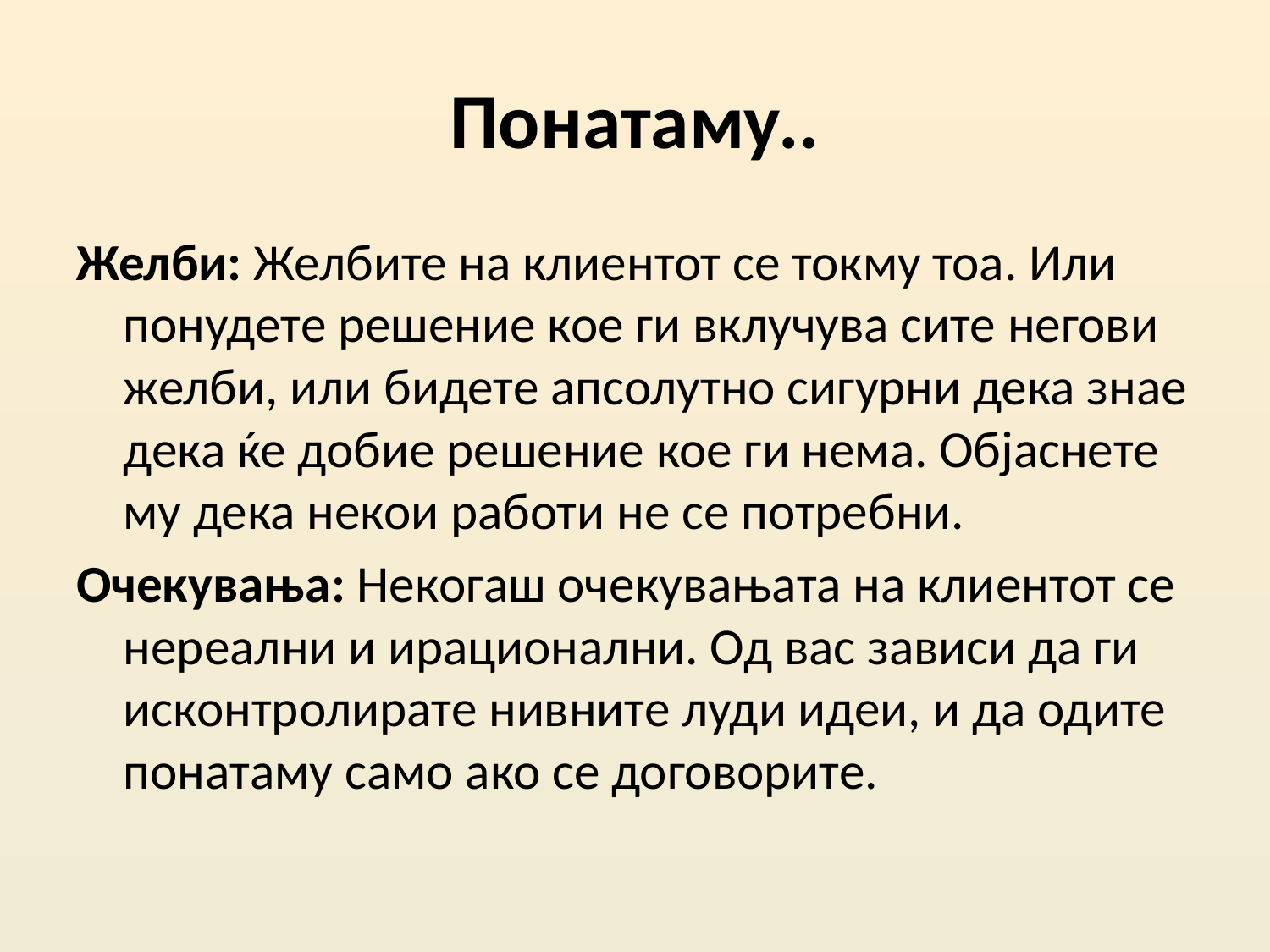

# Понатаму..
Желби: Желбите на клиентот се токму тоа. Или понудете решение кое ги вклучува сите негови желби, или бидете апсолутно сигурни дека знае дека ќе добие решение кое ги нема. Објаснете му дека некои работи не се потребни.
Очекувања: Некогаш очекувањата на клиентот се нереални и ирационални. Од вас зависи да ги исконтролирате нивните луди идеи, и да одите понатаму само ако се договорите.